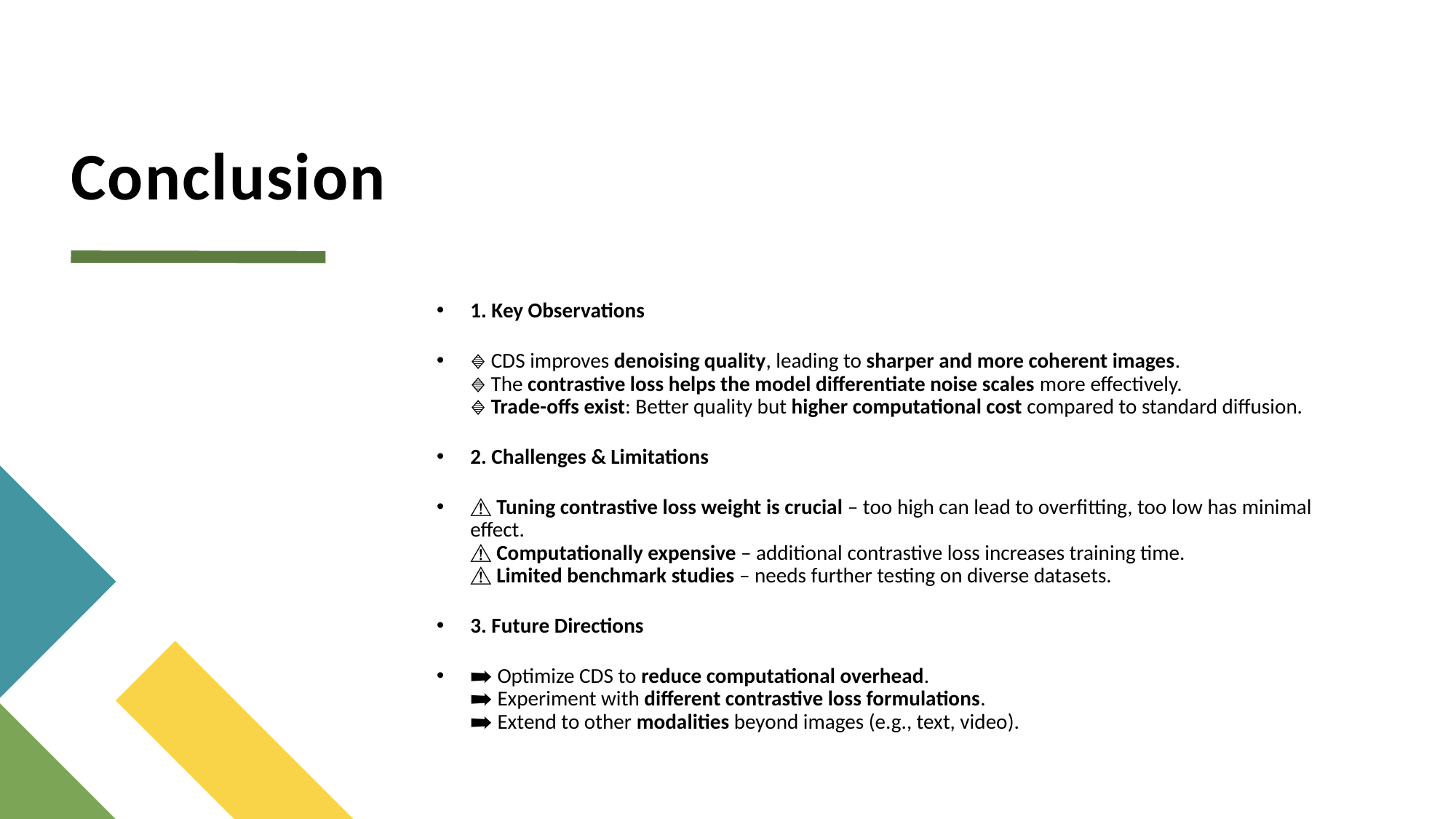

# Conclusion
1. Key Observations
🔹 CDS improves denoising quality, leading to sharper and more coherent images.
🔹 The contrastive loss helps the model differentiate noise scales more effectively.
🔹 Trade-offs exist: Better quality but higher computational cost compared to standard diffusion.
2. Challenges & Limitations
⚠️ Tuning contrastive loss weight is crucial – too high can lead to overfitting, too low has minimal effect.
⚠️ Computationally expensive – additional contrastive loss increases training time.
⚠️ Limited benchmark studies – needs further testing on diverse datasets.
3. Future Directions
➡️ Optimize CDS to reduce computational overhead.
➡️ Experiment with different contrastive loss formulations.
➡️ Extend to other modalities beyond images (e.g., text, video).